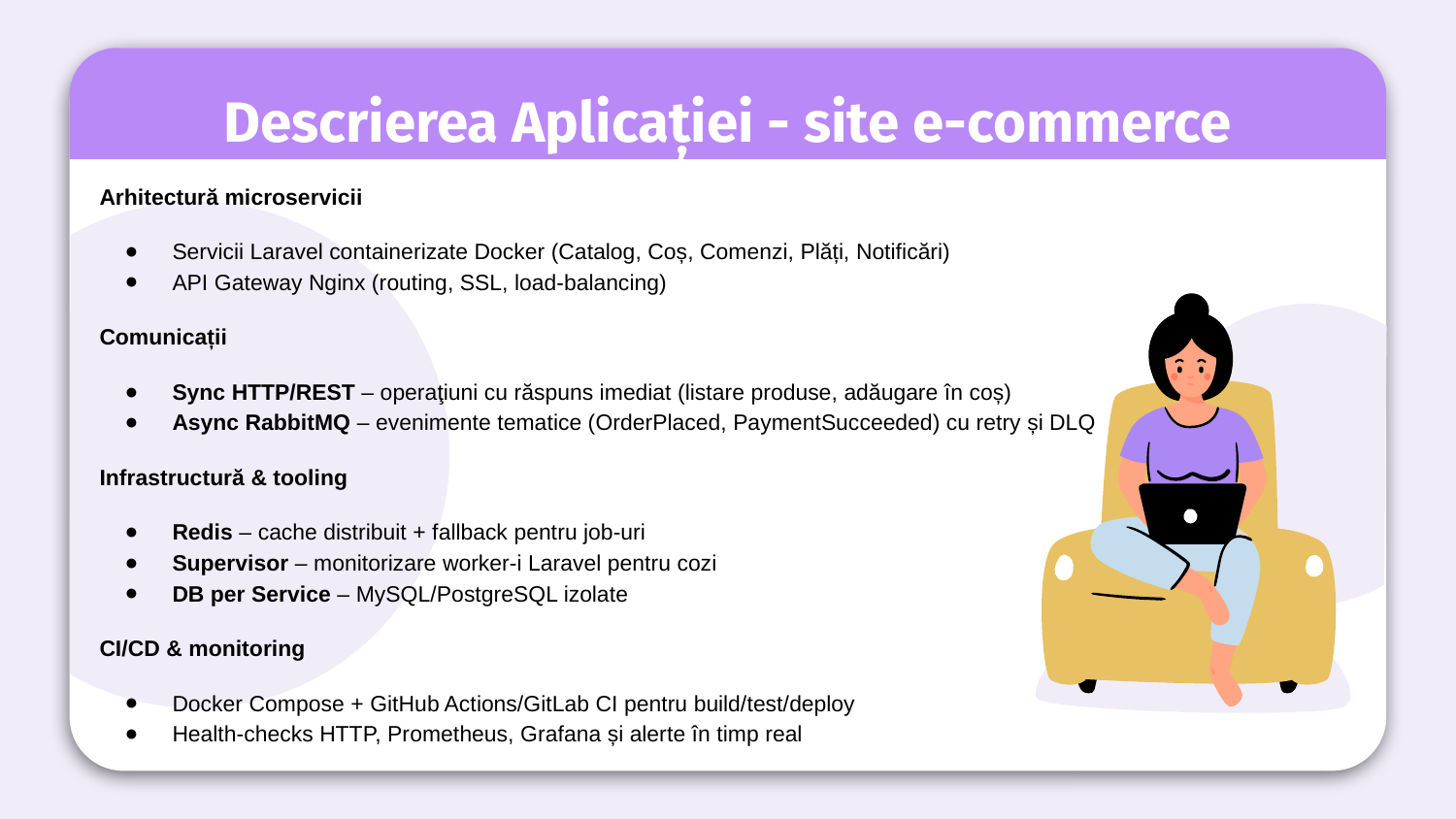

# Descrierea Aplicației - site e-commerce
Arhitectură microservicii
Servicii Laravel containerizate Docker (Catalog, Coș, Comenzi, Plăți, Notificări)
API Gateway Nginx (routing, SSL, load-balancing)
Comunicații
Sync HTTP/REST – operaţiuni cu răspuns imediat (listare produse, adăugare în coș)
Async RabbitMQ – evenimente tematice (OrderPlaced, PaymentSucceeded) cu retry și DLQ
Infrastructură & tooling
Redis – cache distribuit + fallback pentru job-uri
Supervisor – monitorizare worker-i Laravel pentru cozi
DB per Service – MySQL/PostgreSQL izolate
CI/CD & monitoring
Docker Compose + GitHub Actions/GitLab CI pentru build/test/deploy
Health-checks HTTP, Prometheus, Grafana și alerte în timp real